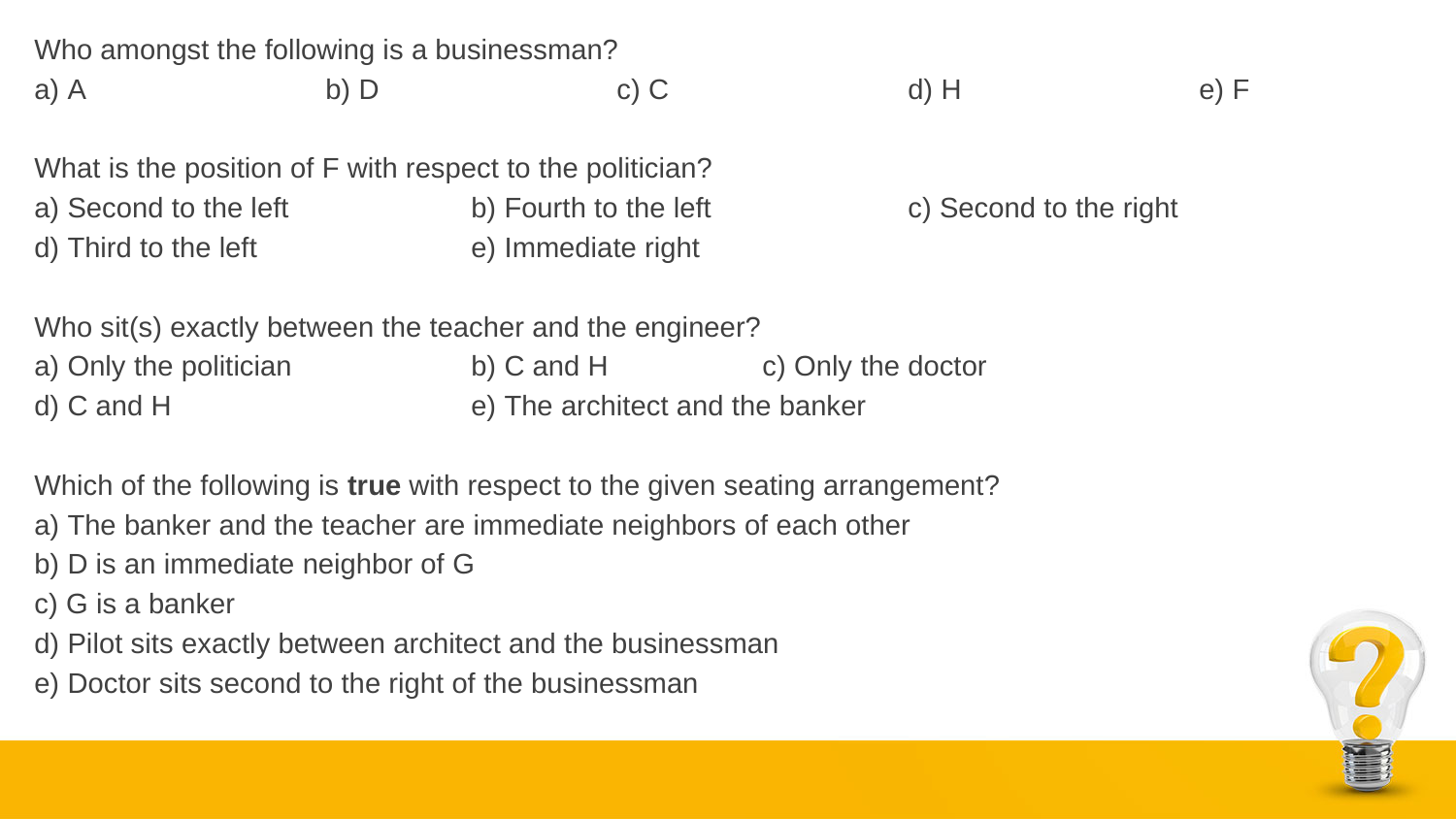

Who amongst the following is a businessman?
a) A		b) D		c) C		d) H		e) F

What is the position of F with respect to the politician?
a) Second to the left		b) Fourth to the left		c) Second to the right
d) Third to the left		e) Immediate right

Who sit(s) exactly between the teacher and the engineer?
a) Only the politician		b) C and H		c) Only the doctor
d) C and H			e) The architect and the banker

Which of the following is true with respect to the given seating arrangement?
a) The banker and the teacher are immediate neighbors of each other
b) D is an immediate neighbor of G
c) G is a banker
d) Pilot sits exactly between architect and the businessman
e) Doctor sits second to the right of the businessman